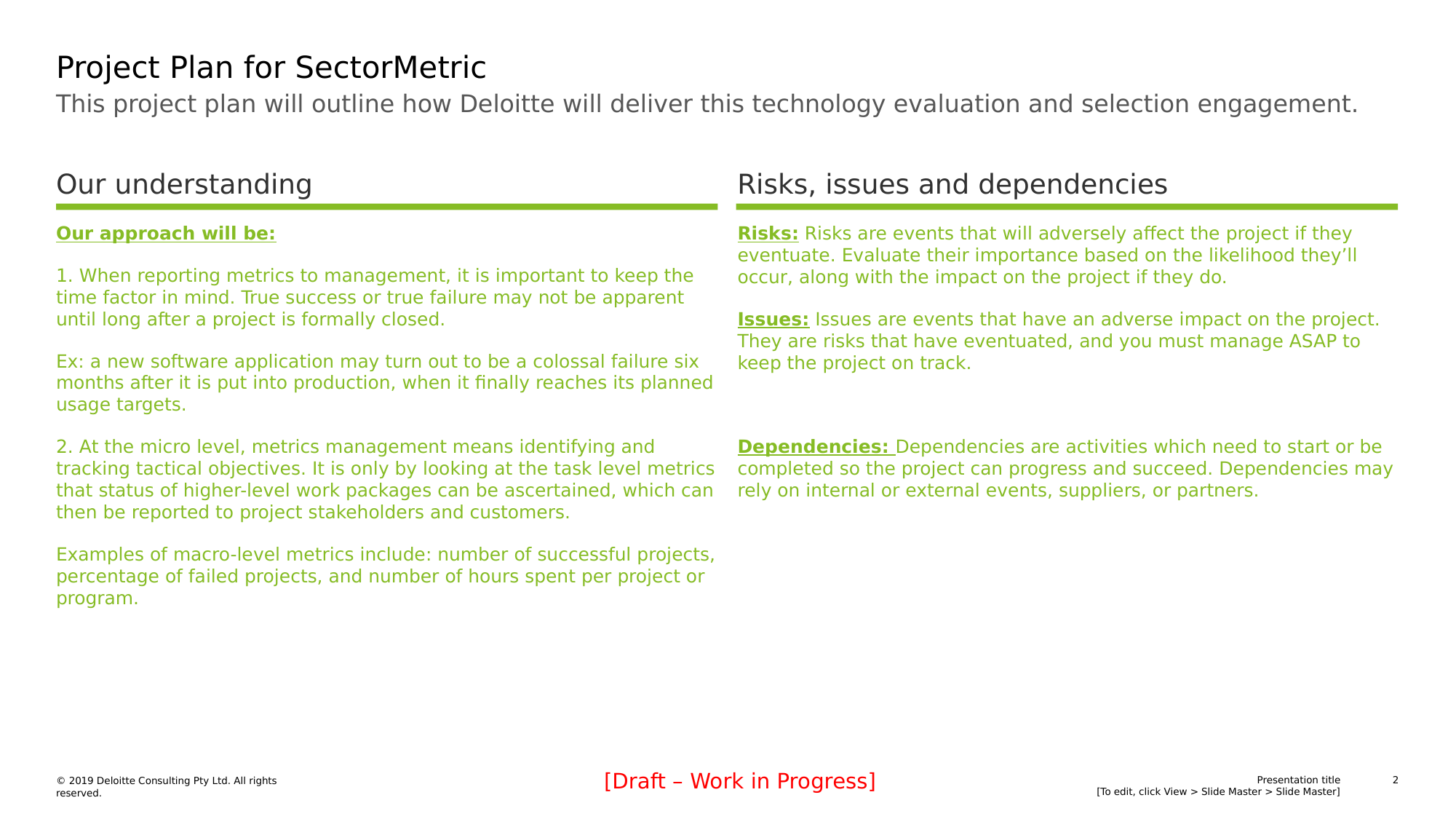

# Project Plan for SectorMetric
This project plan will outline how Deloitte will deliver this technology evaluation and selection engagement.
Our understanding
Risks, issues and dependencies
Our approach will be:
1. When reporting metrics to management, it is important to keep the time factor in mind. True success or true failure may not be apparent until long after a project is formally closed.
Ex: a new software application may turn out to be a colossal failure six months after it is put into production, when it finally reaches its planned usage targets.
2. At the micro level, metrics management means identifying and tracking tactical objectives. It is only by looking at the task level metrics that status of higher-level work packages can be ascertained, which can then be reported to project stakeholders and customers.
Examples of macro-level metrics include: number of successful projects, percentage of failed projects, and number of hours spent per project or program.
Risks: Risks are events that will adversely affect the project if they eventuate. Evaluate their importance based on the likelihood they’ll occur, along with the impact on the project if they do.
Issues: Issues are events that have an adverse impact on the project. They are risks that have eventuated, and you must manage ASAP to keep the project on track.

Dependencies: Dependencies are activities which need to start or be completed so the project can progress and succeed. Dependencies may rely on internal or external events, suppliers, or partners.